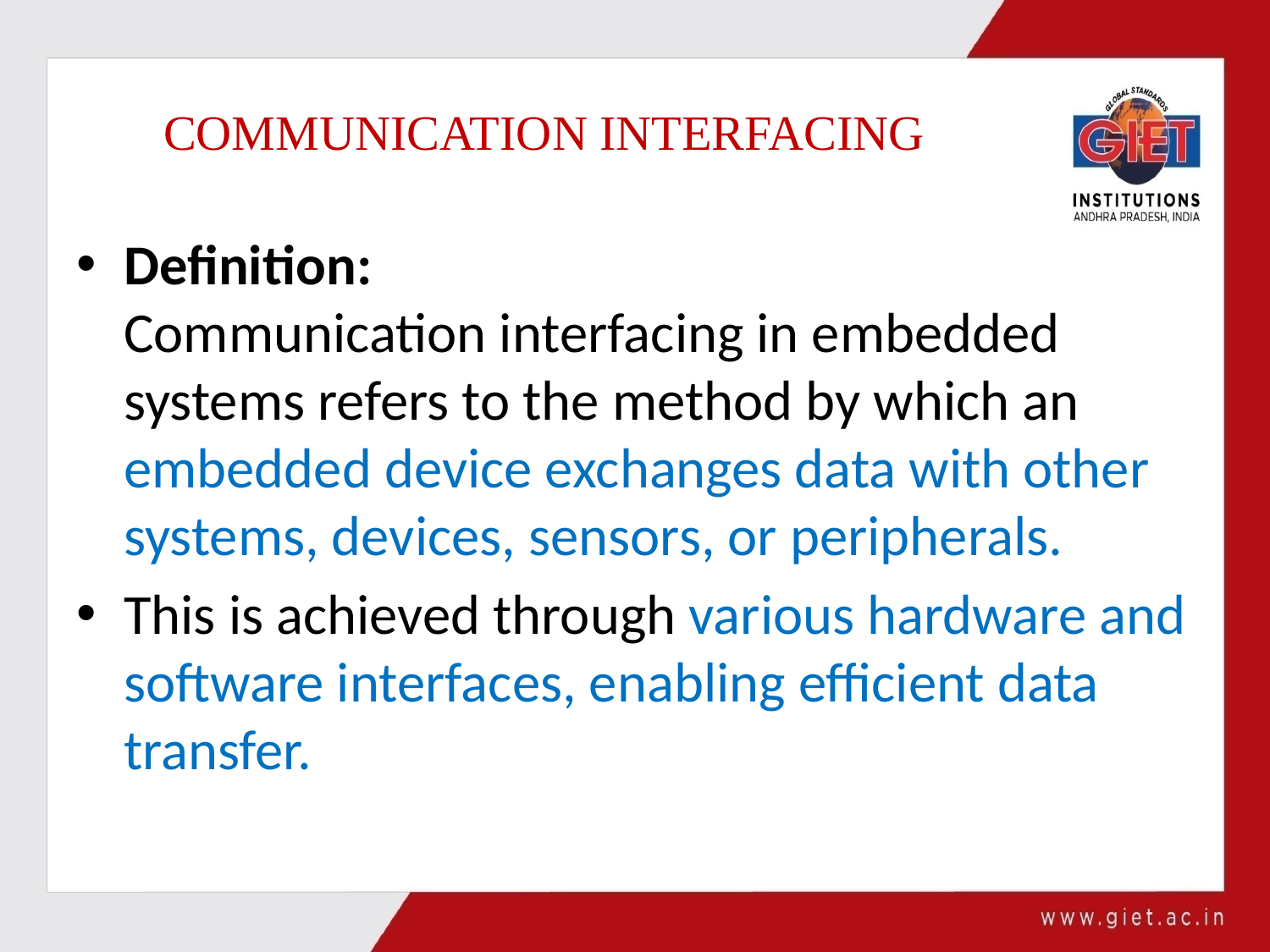

# COMMUNICATION INTERFACING
Definition:
Communication interfacing in embedded systems refers to the method by which an embedded device exchanges data with other systems, devices, sensors, or peripherals.
This is achieved through various hardware and software interfaces, enabling efficient data transfer.